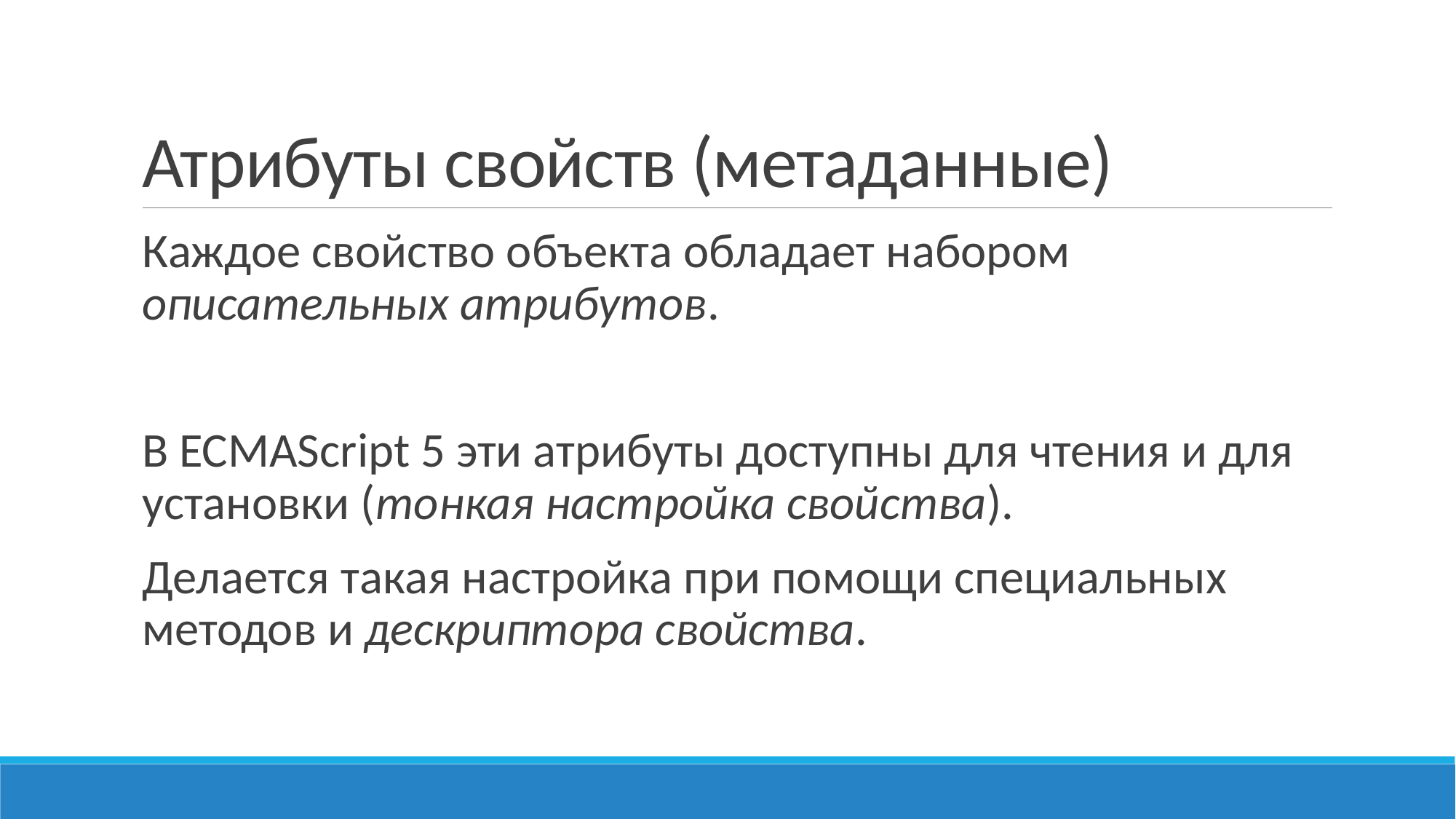

# Атрибуты свойств (метаданные)
Каждое свойство объекта обладает набором описательных атрибутов.

В ECMAScript 5 эти атрибуты доступны для чтения и для установки (тонкая настройка свойства).
Делается такая настройка при помощи специальных методов и дескриптора свойства.